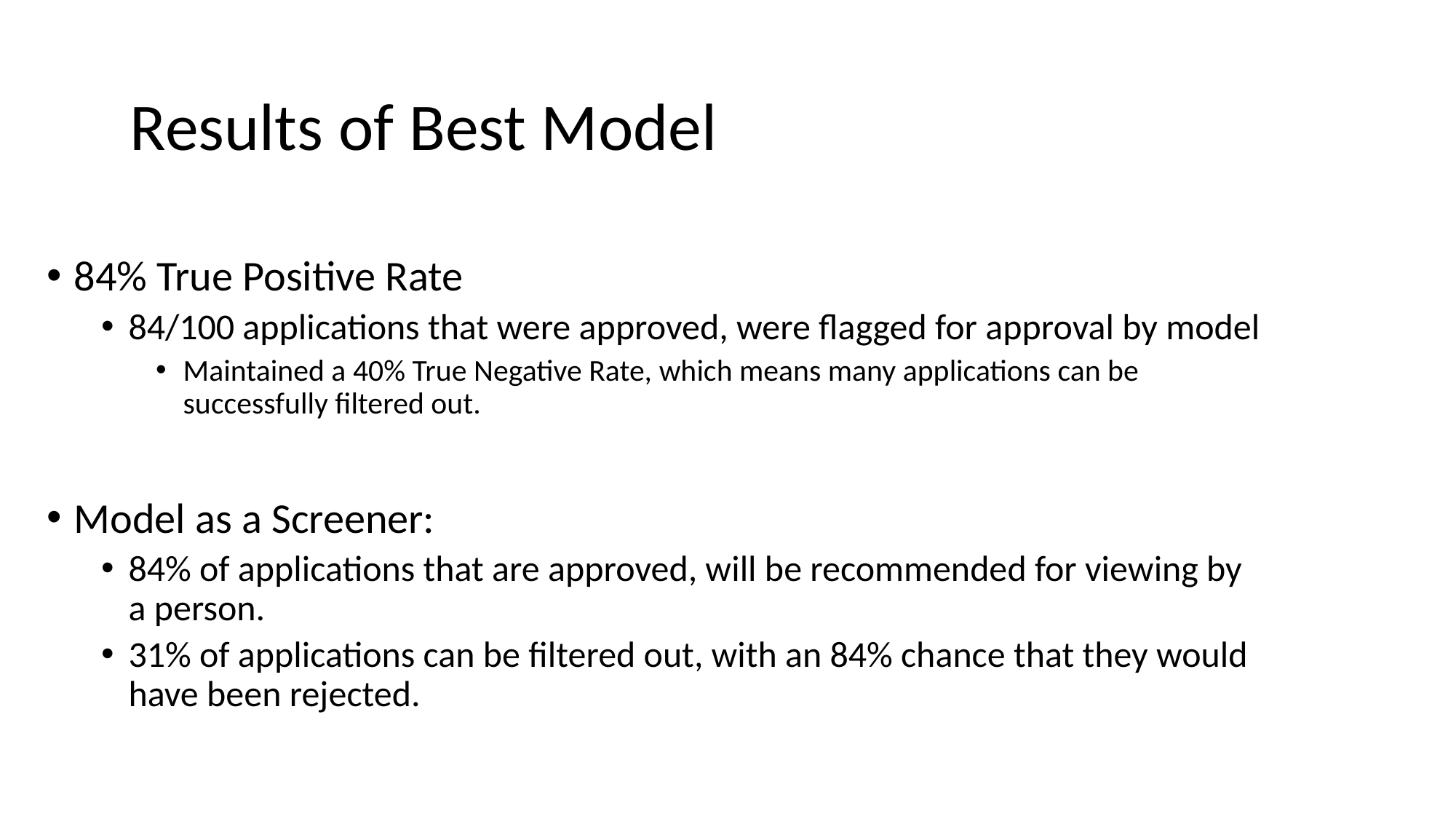

# Results of Best Model
84% True Positive Rate
84/100 applications that were approved, were flagged for approval by model
Maintained a 40% True Negative Rate, which means many applications can be successfully filtered out.

Model as a Screener:
84% of applications that are approved, will be recommended for viewing by a person.
31% of applications can be filtered out, with an 84% chance that they would have been rejected.